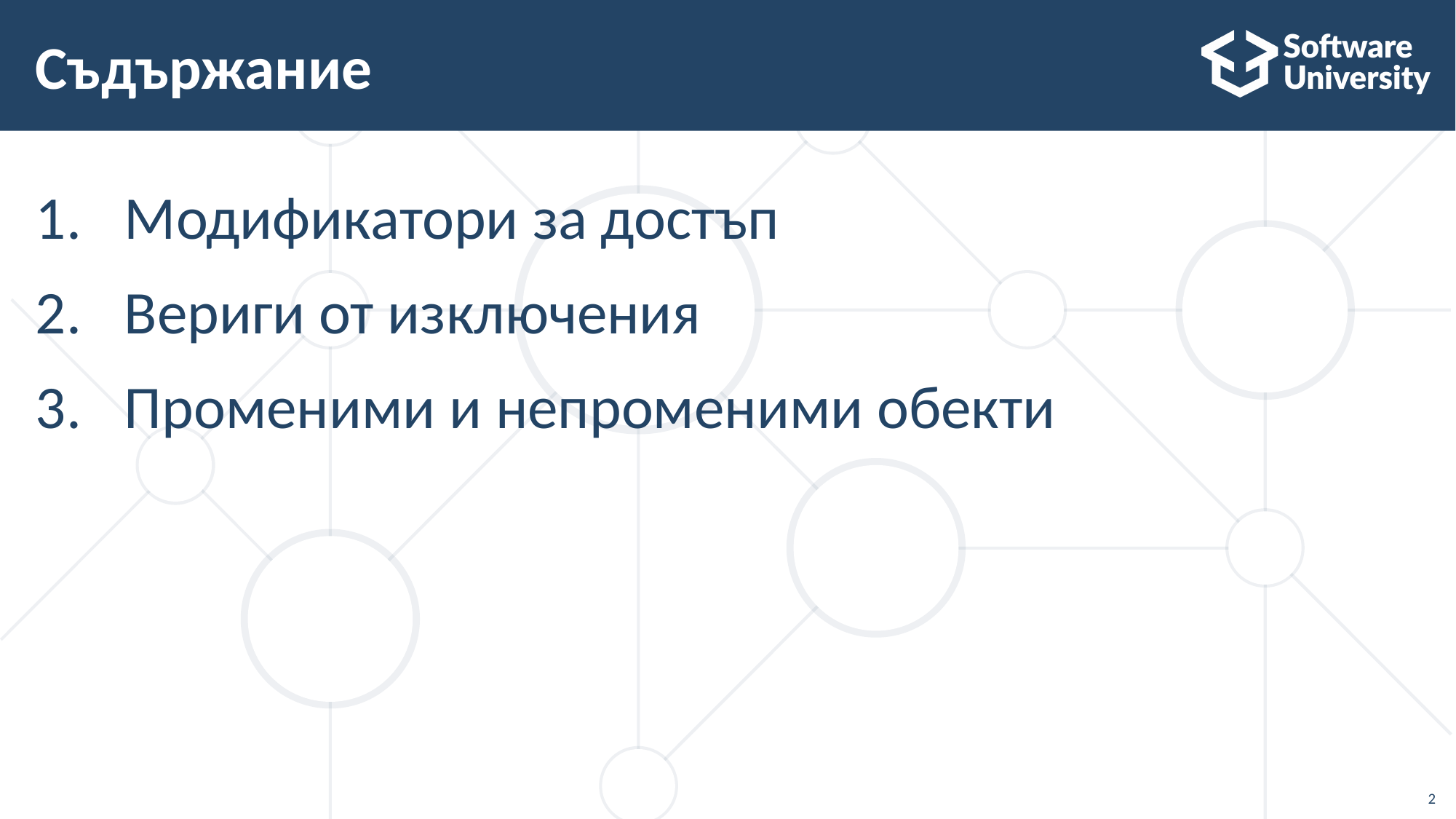

# Съдържание

Модификатори за достъп
Вериги от изключения
Променими и непроменими обекти

2